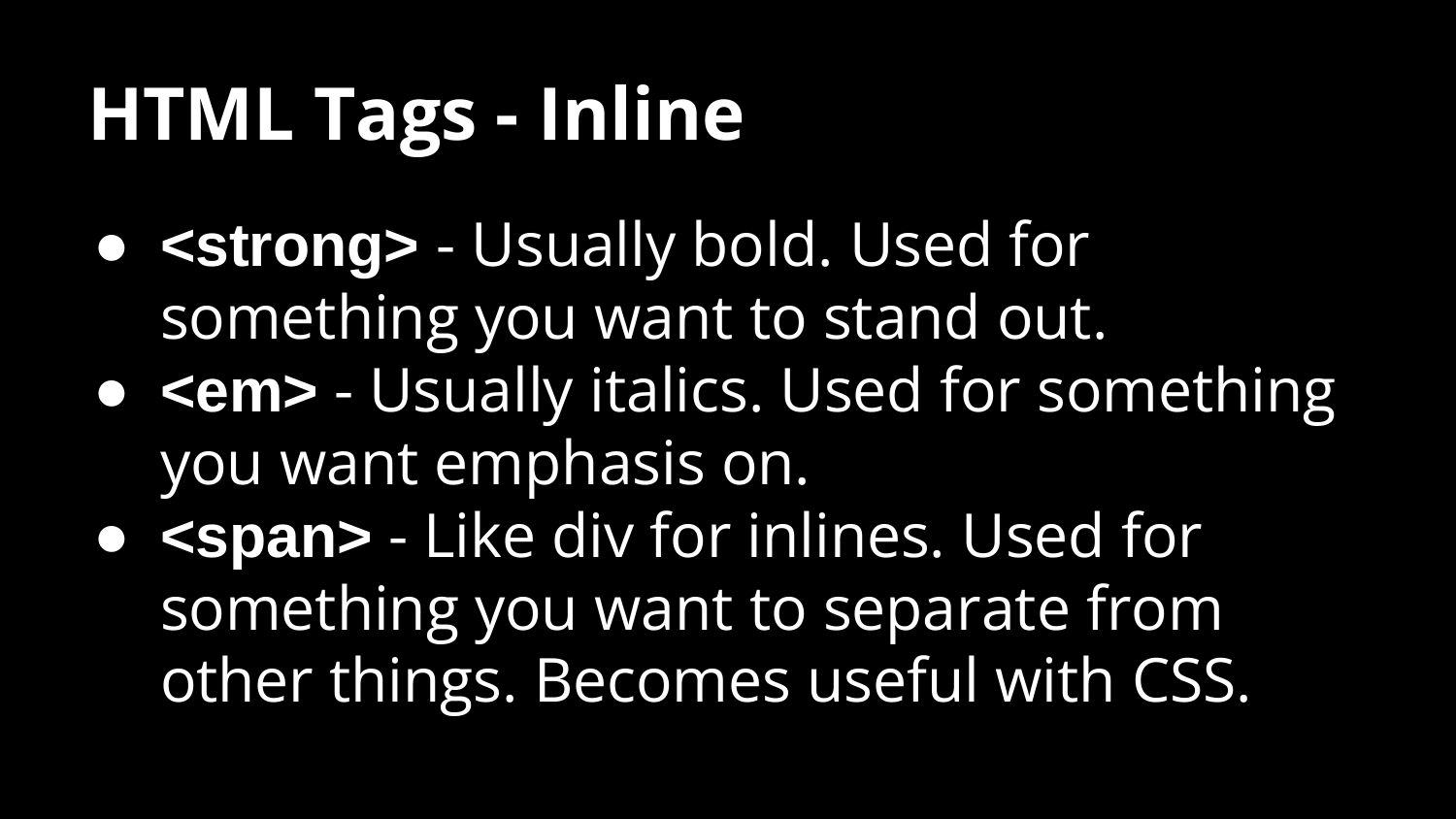

# HTML Tags - Inline
<strong> - Usually bold. Used for something you want to stand out.
<em> - Usually italics. Used for something you want emphasis on.
<span> - Like div for inlines. Used for something you want to separate from other things. Becomes useful with CSS.